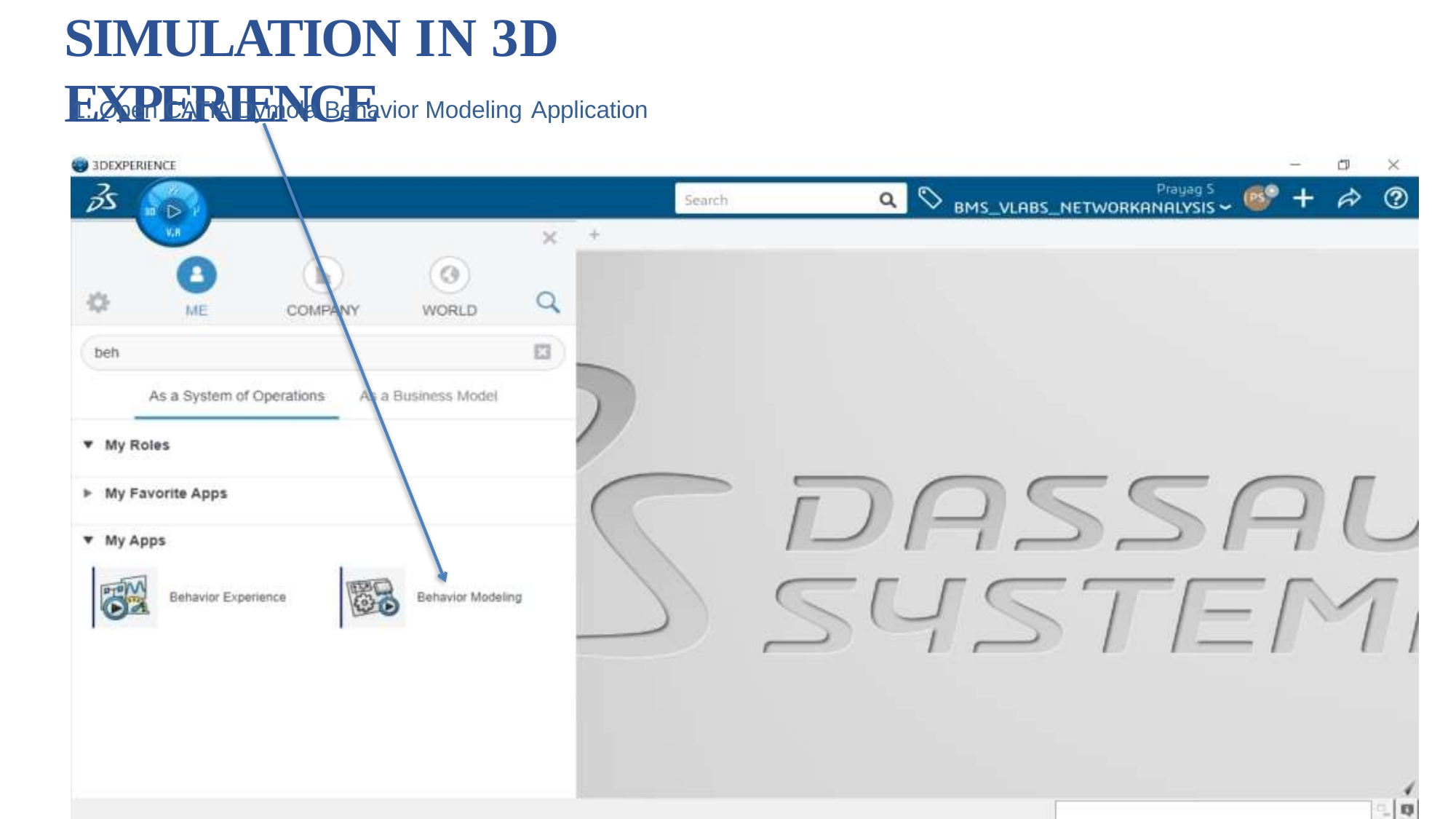

SIMULATION IN 3D EXPERIENCE
1. Open CATIA Dymola Behavior Modeling Application